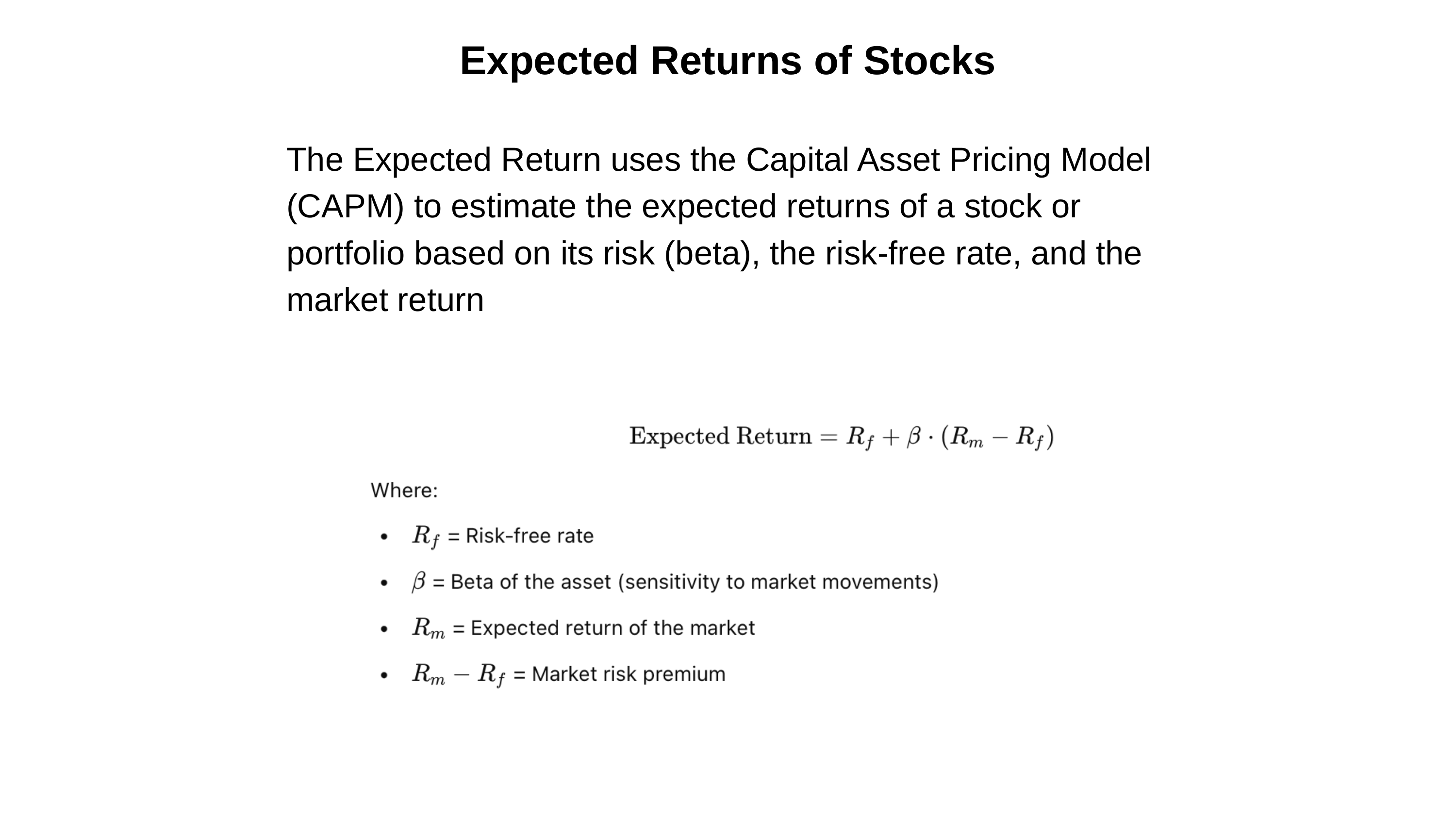

Expected Returns of Stocks
The Expected Return uses the Capital Asset Pricing Model (CAPM) to estimate the expected returns of a stock or portfolio based on its risk (beta), the risk-free rate, and the market return